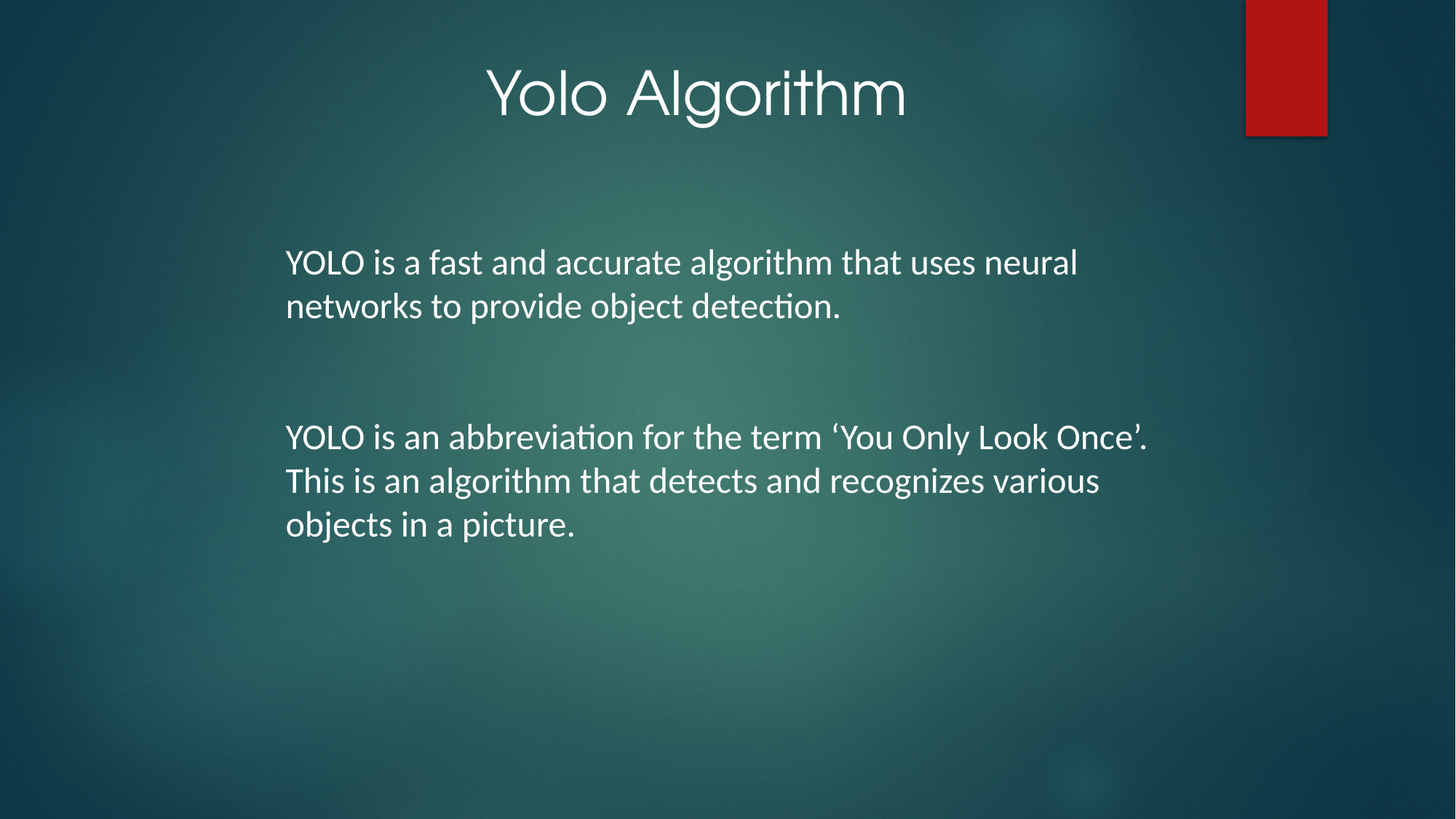

Yolo Algorithm

YOLO is a fast and accurate algorithm that uses neural networks to provide object detection.

YOLO is an abbreviation for the term ‘You Only Look Once’. This is an algorithm that detects and recognizes various objects in a picture.